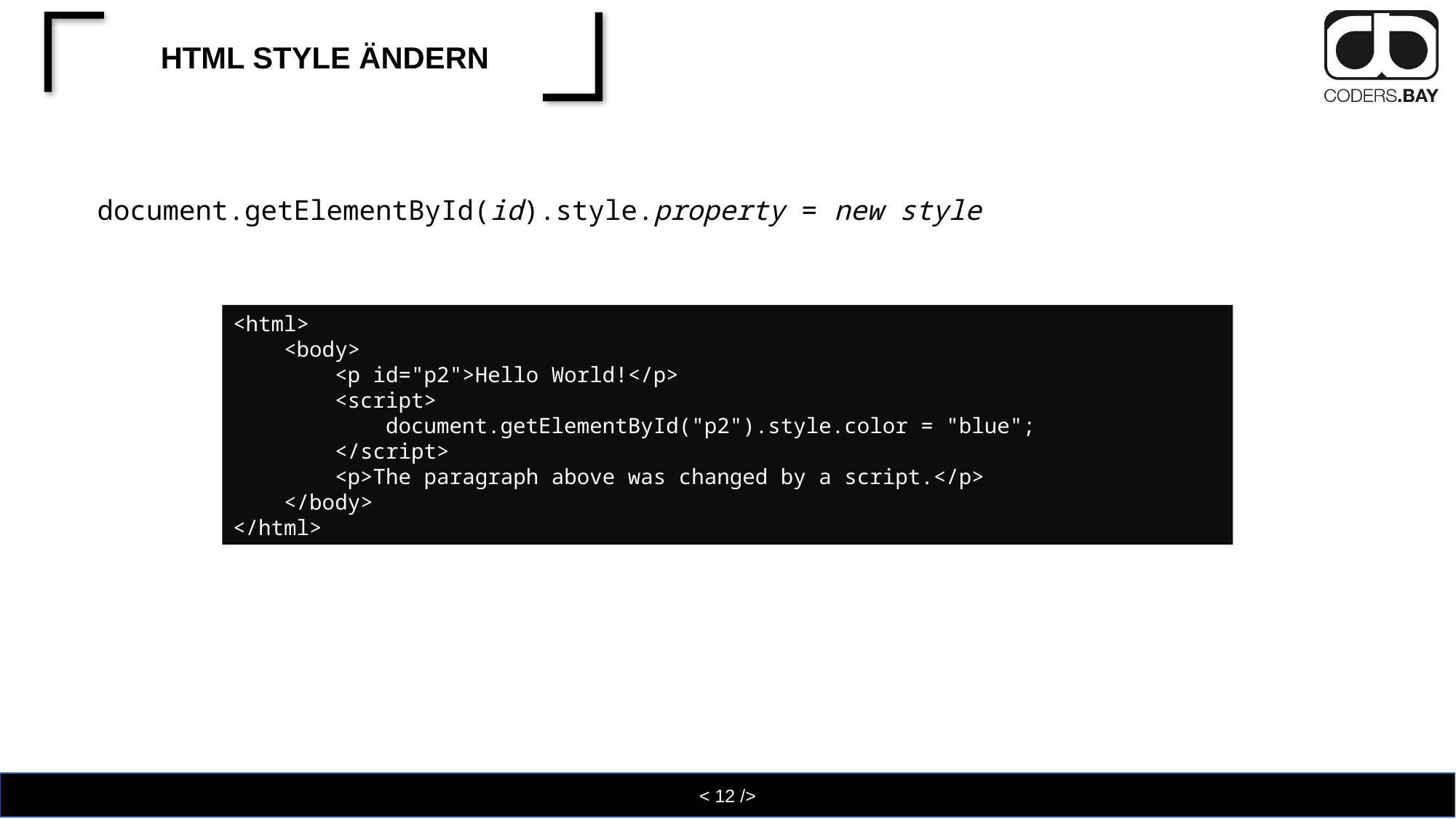

# HTML Style ändern
document.getElementById(id).style.property = new style
<html>
    <body>
        <p id="p2">Hello World!</p>
        <script>
            document.getElementById("p2").style.color = "blue";
        </script>
        <p>The paragraph above was changed by a script.</p>
    </body>
</html>